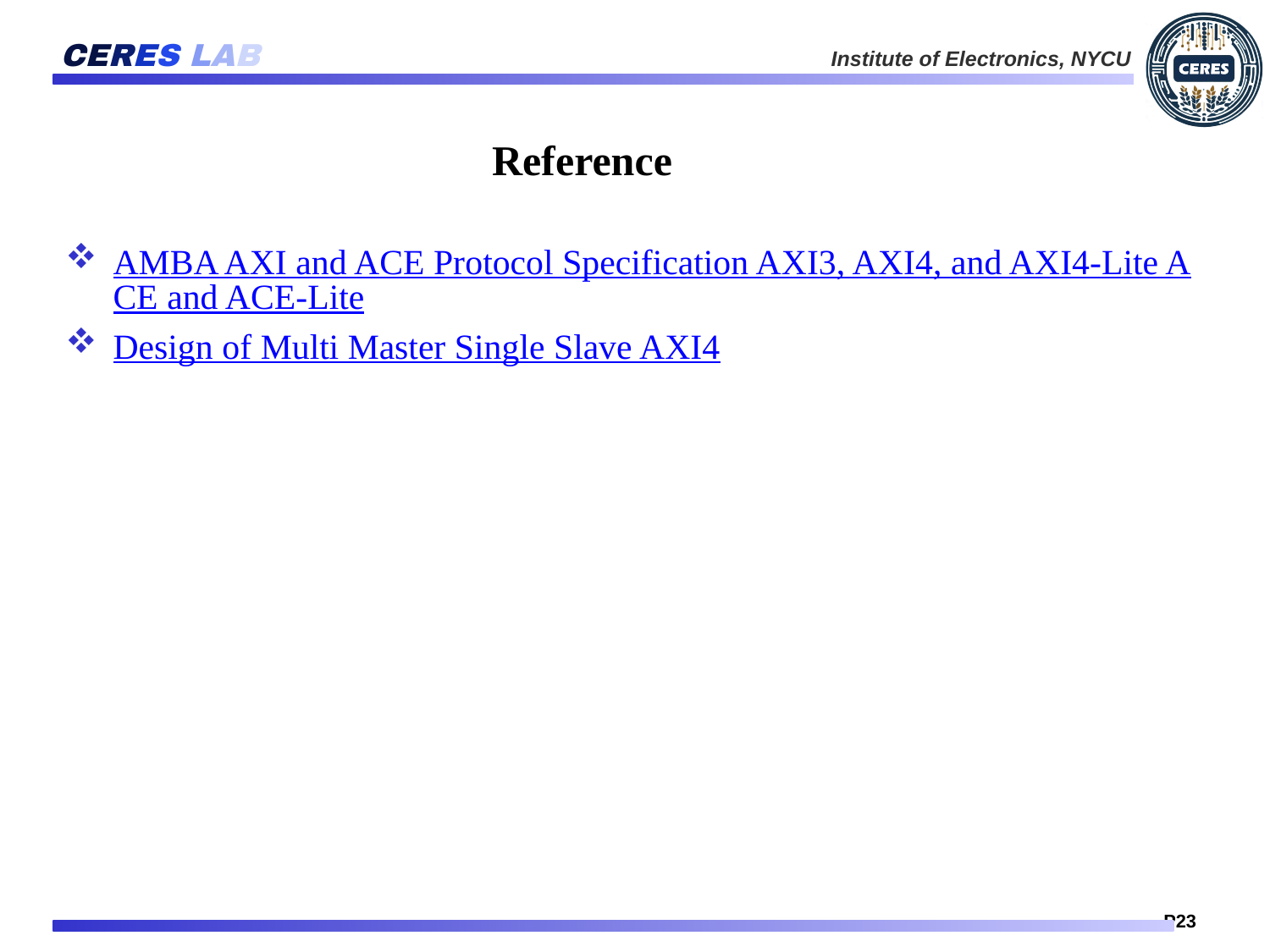

# Reference
AMBA AXI and ACE Protocol Specification AXI3, AXI4, and AXI4-Lite ACE and ACE-Lite
Design of Multi Master Single Slave AXI4